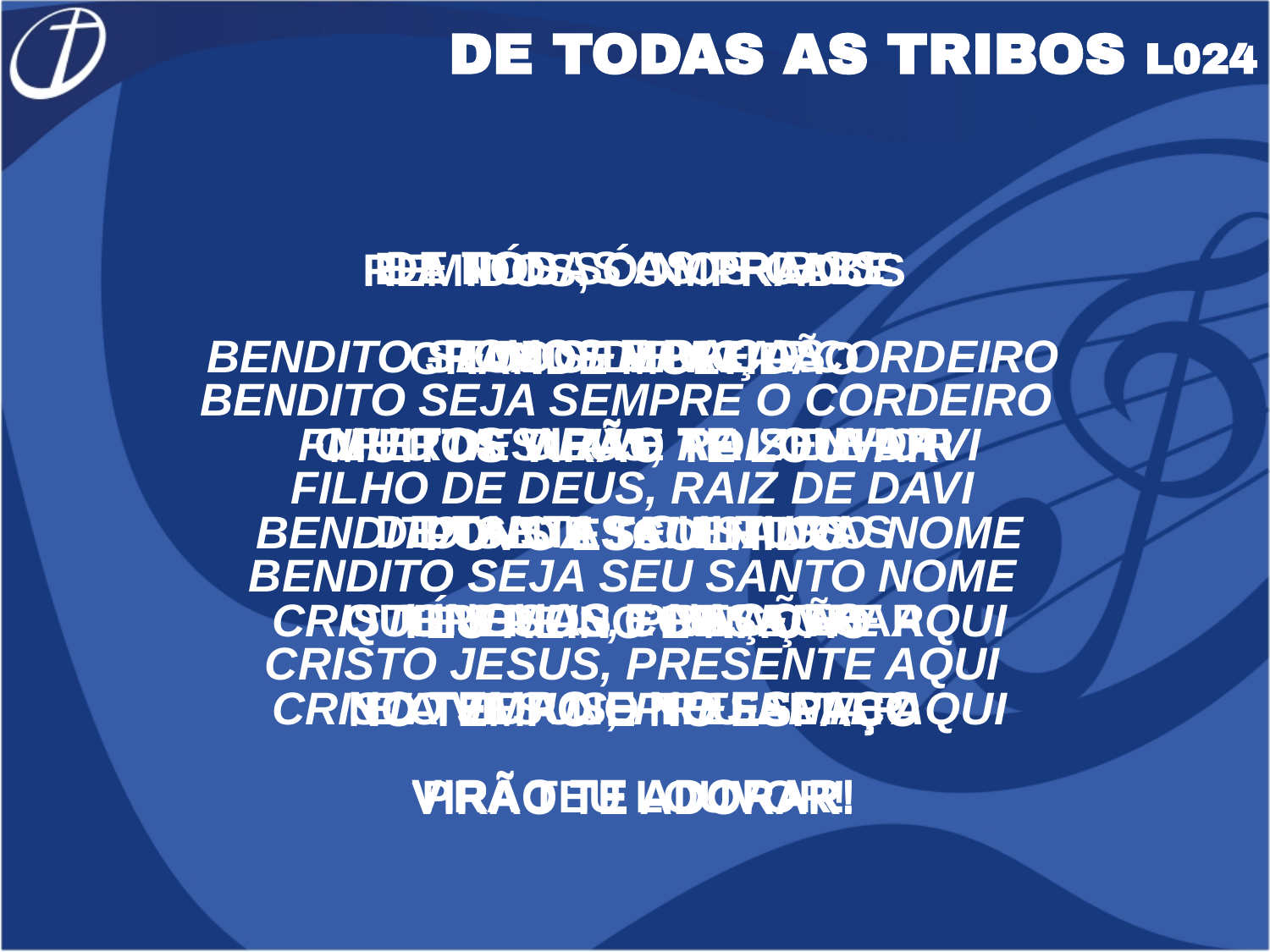

DE TODAS AS TRIBOS L024
DE TODAS AS TRIBOS
POVOS E RAÇAS
MUITOS VIRÃO TE LOUVAR
DE TANTAS CULTURAS
LÍNGUAS E NAÇÕES
NO TEMPO E NO ESPAÇO
VIRÃO TE ADORAR!
E A NÓS SÓ NOS CABE
TUDO DEDICAR
OFERTA SUAVE AO SENHOR
DONS E TALENTOS
QUEREMOS CONSAGRAR
E A VIDA NO TEU ALTAR
PRA TEU LOUVOR!
REMIDOS, COMPRADOS
GRANDE MULTIDÃO
MUITOS VIRÃO TE LOUVAR
POVO ESCOLHIDO
TEU REINO E NAÇÃO
NO TEMPO E NO ESPAÇO
VIRÃO TE ADORAR!
BENDITO SEJA SEMPRE O CORDEIRO
FILHO DE DEUS, RAIZ DE DAVI
BENDITO SEJA SEU SANTO NOME
CRISTO JESUS, PRESENTE AQUI
CRISTO JESUS, PRESENTE AQUI
BENDITO SEJA SEMPRE O CORDEIRO
FILHO DE DEUS, RAIZ DE DAVI
BENDITO SEJA SEU SANTO NOME
CRISTO JESUS, PRESENTE AQUI